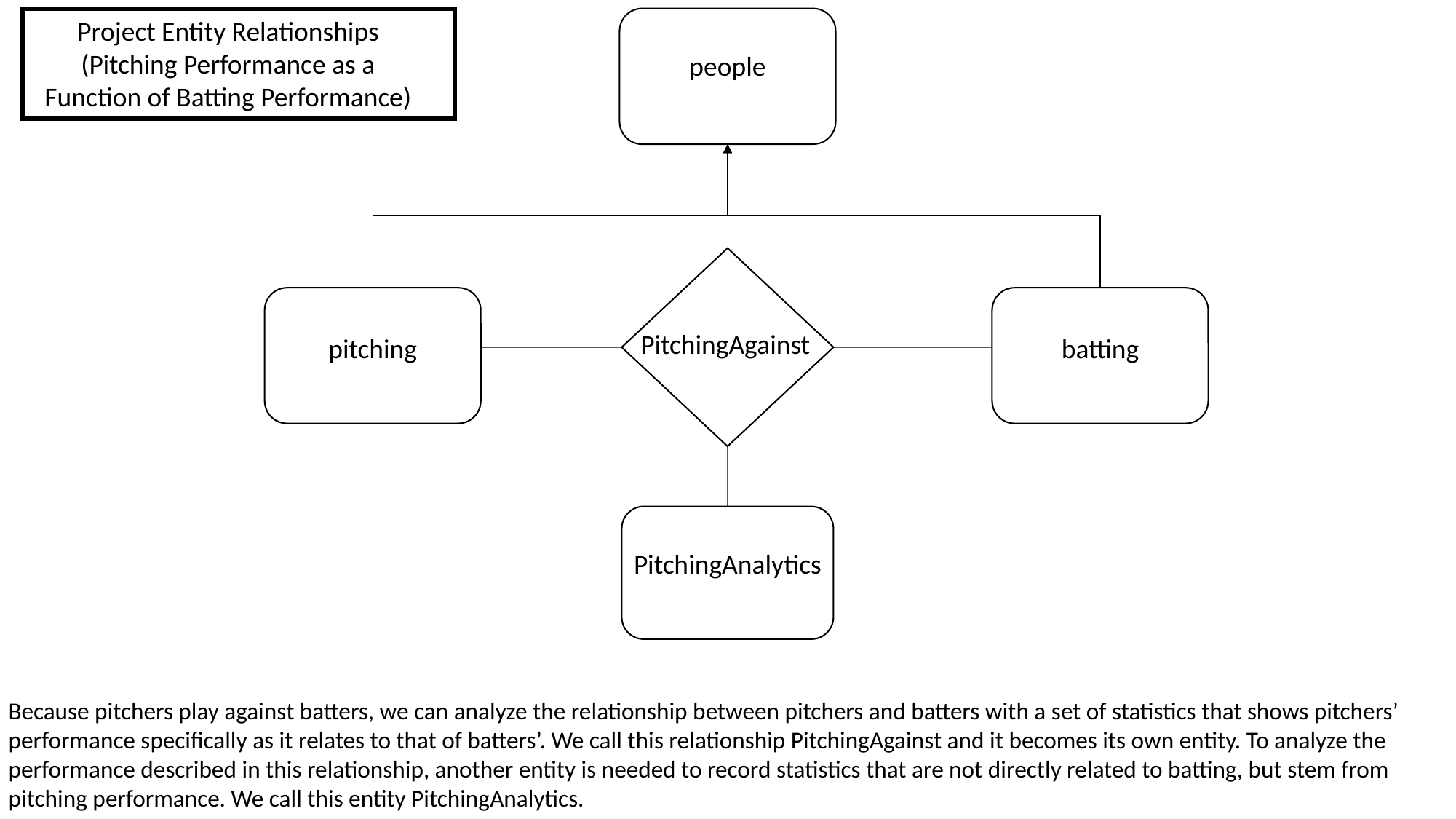

Project Entity Relationships (Pitching Performance as a Function of Batting Performance)

people

PitchingAgainst
pitching
batting

PitchingAnalytics
Because pitchers play against batters, we can analyze the relationship between pitchers and batters with a set of statistics that shows pitchers’ performance specifically as it relates to that of batters’. We call this relationship PitchingAgainst and it becomes its own entity. To analyze the performance described in this relationship, another entity is needed to record statistics that are not directly related to batting, but stem from pitching performance. We call this entity PitchingAnalytics.